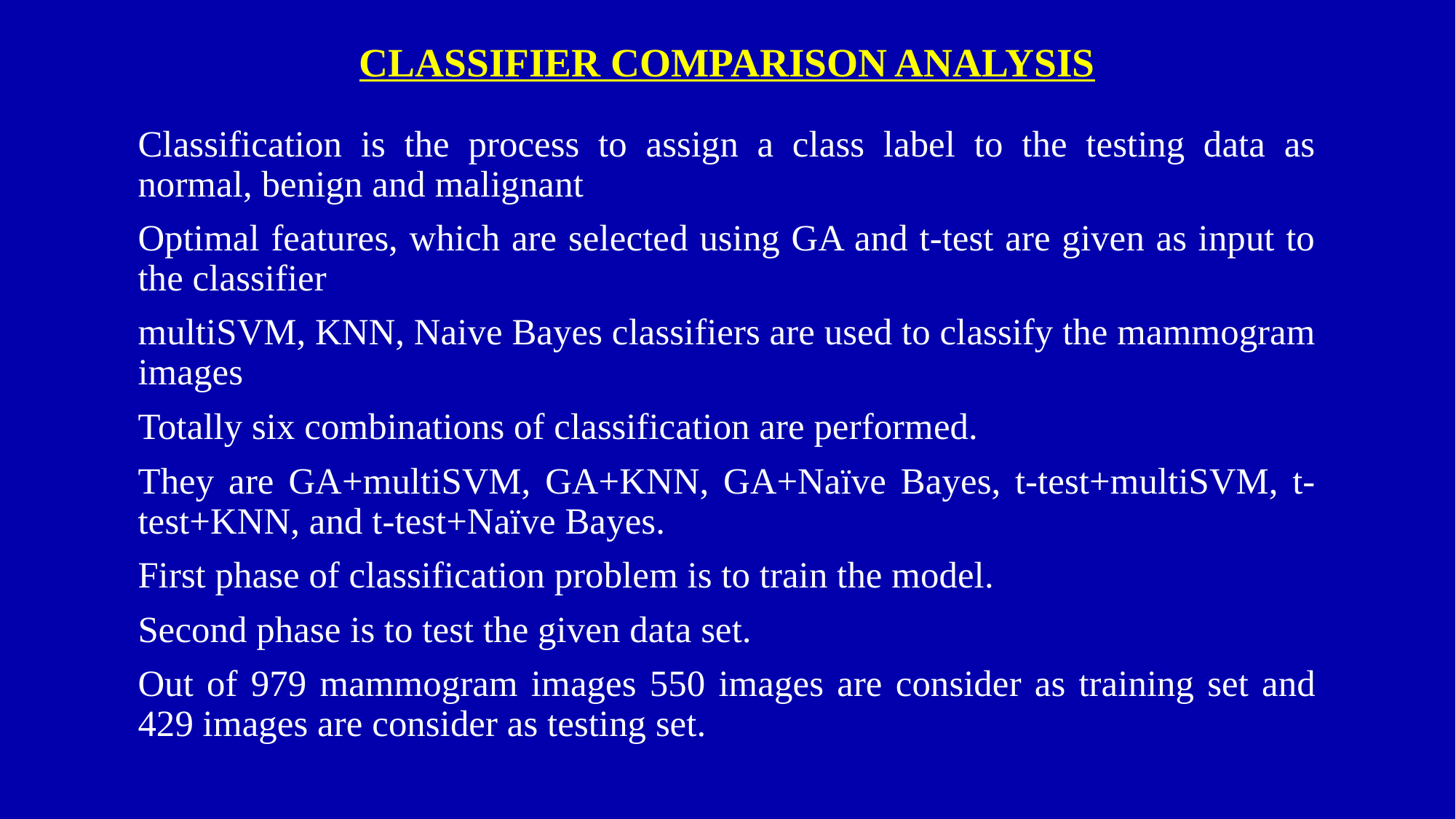

# CLASSIFIER COMPARISON ANALYSIS
Classification is the process to assign a class label to the testing data as normal, benign and malignant
Optimal features, which are selected using GA and t-test are given as input to the classifier
multiSVM, KNN, Naive Bayes classifiers are used to classify the mammogram images
Totally six combinations of classification are performed.
They are GA+multiSVM, GA+KNN, GA+Naïve Bayes, t-test+multiSVM, t-test+KNN, and t-test+Naïve Bayes.
First phase of classification problem is to train the model.
Second phase is to test the given data set.
Out of 979 mammogram images 550 images are consider as training set and 429 images are consider as testing set.